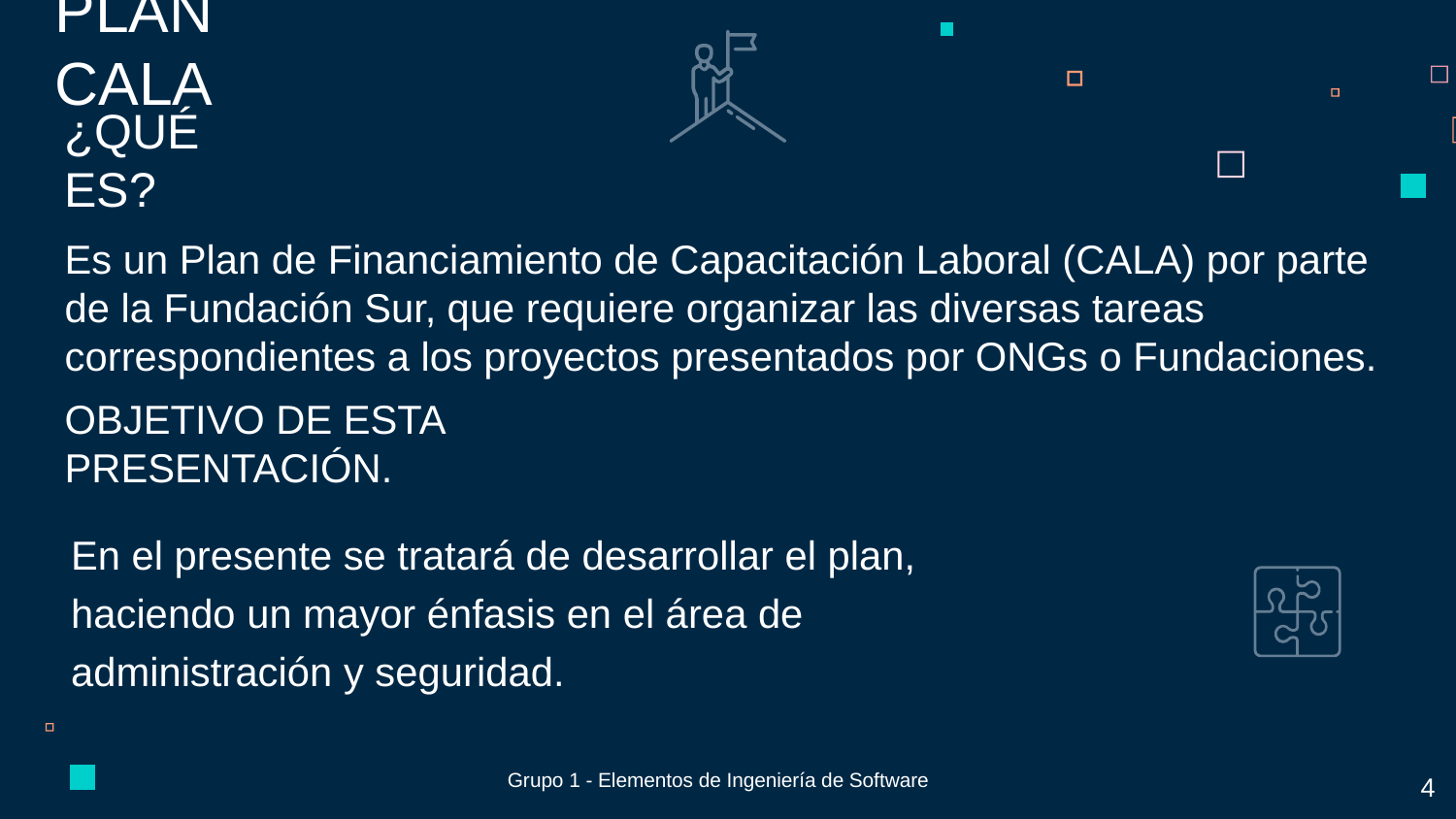

PLAN CALA
¿QUÉ ES?
# Es un Plan de Financiamiento de Capacitación Laboral (CALA) por parte de la Fundación Sur, que requiere organizar las diversas tareas correspondientes a los proyectos presentados por ONGs o Fundaciones.
OBJETIVO DE ESTA PRESENTACIÓN.
	En el presente se tratará de desarrollar el plan, haciendo un mayor énfasis en el área de administración y seguridad.

Grupo 1 - Elementos de Ingeniería de Software
4